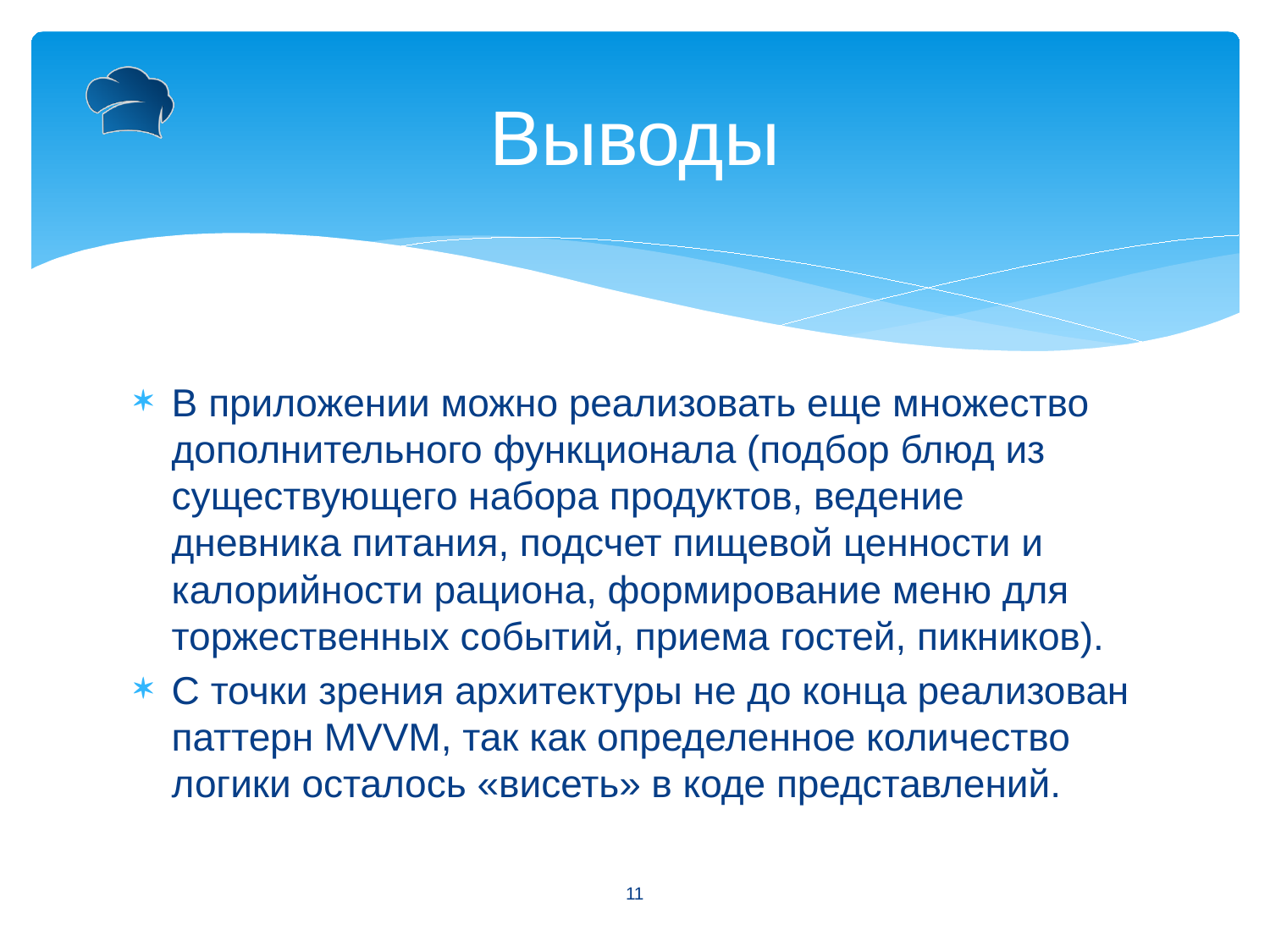

# Выводы
В приложении можно реализовать еще множество дополнительного функционала (подбор блюд из существующего набора продуктов, ведение дневника питания, подсчет пищевой ценности и калорийности рациона, формирование меню для торжественных событий, приема гостей, пикников).
С точки зрения архитектуры не до конца реализован паттерн MVVM, так как определенное количество логики осталось «висеть» в коде представлений.
11